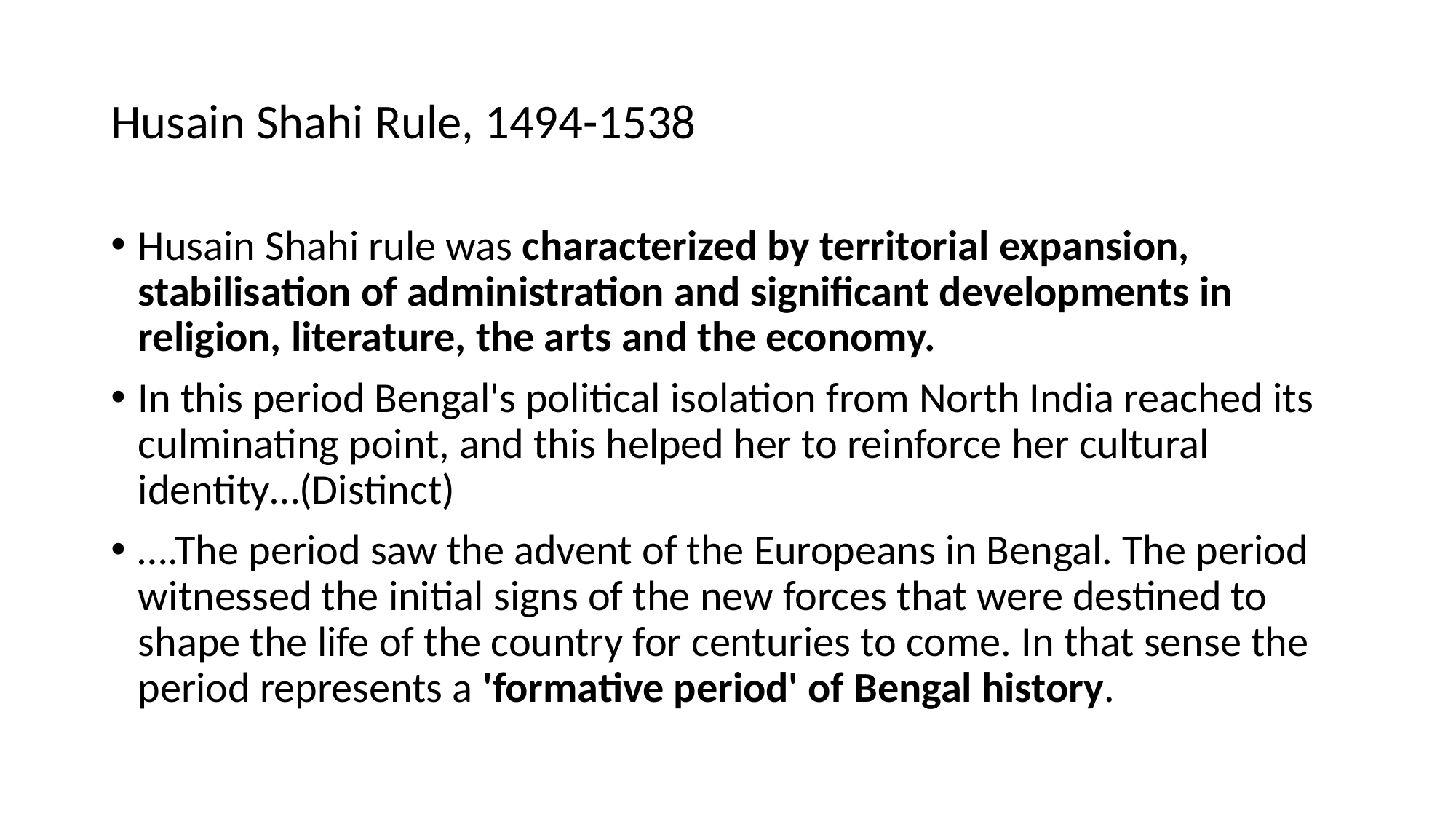

# Husain Shahi Rule, 1494-1538
Husain Shahi rule was characterized by territorial expansion, stabilisation of administration and significant developments in religion, literature, the arts and the economy.
In this period Bengal's political isolation from North India reached its culminating point, and this helped her to reinforce her cultural identity…(Distinct)
….The period saw the advent of the Europeans in Bengal. The period witnessed the initial signs of the new forces that were destined to shape the life of the country for centuries to come. In that sense the period represents a 'formative period' of Bengal history.